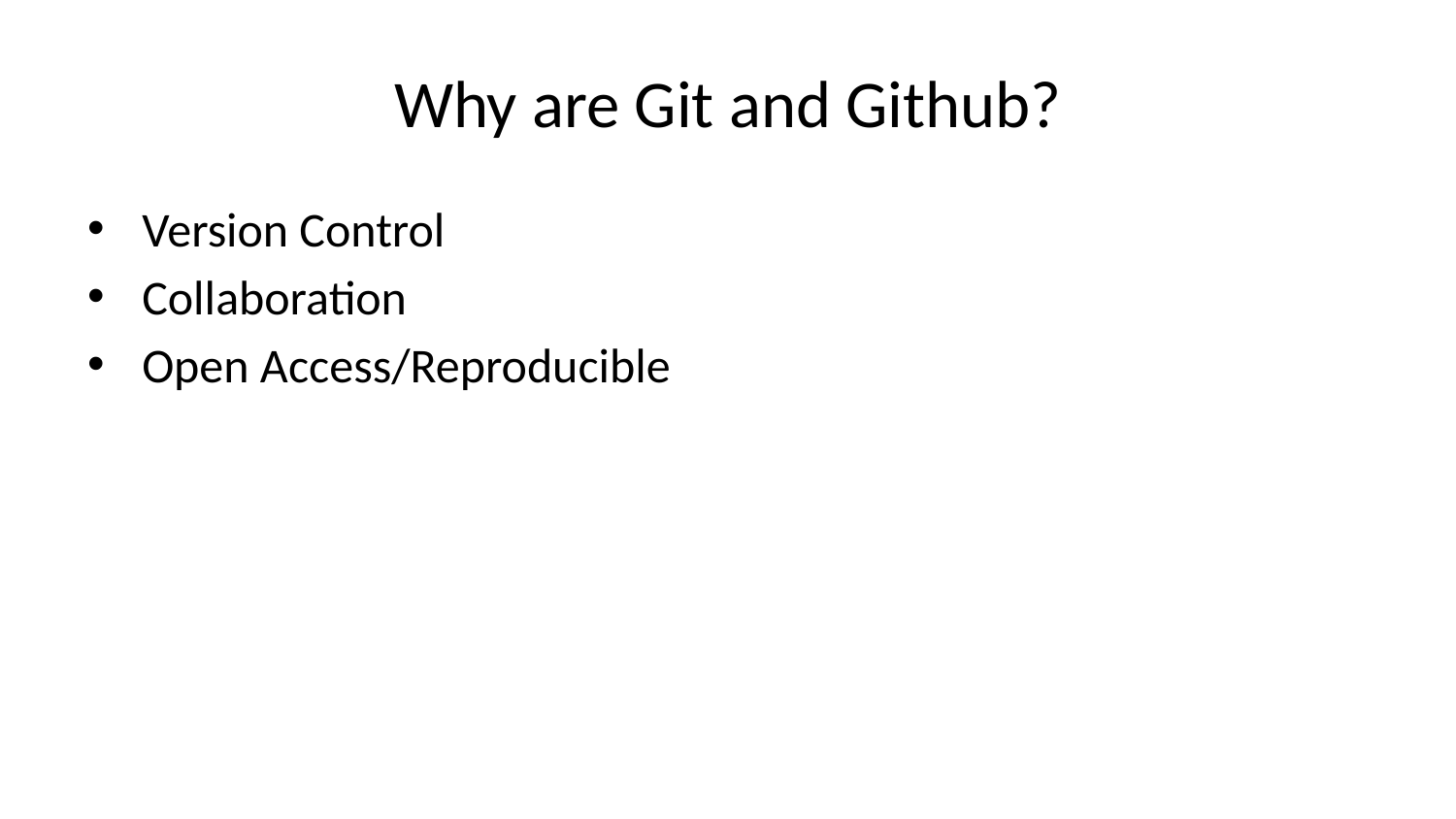

# Why are Git and Github?
Version Control
Collaboration
Open Access/Reproducible